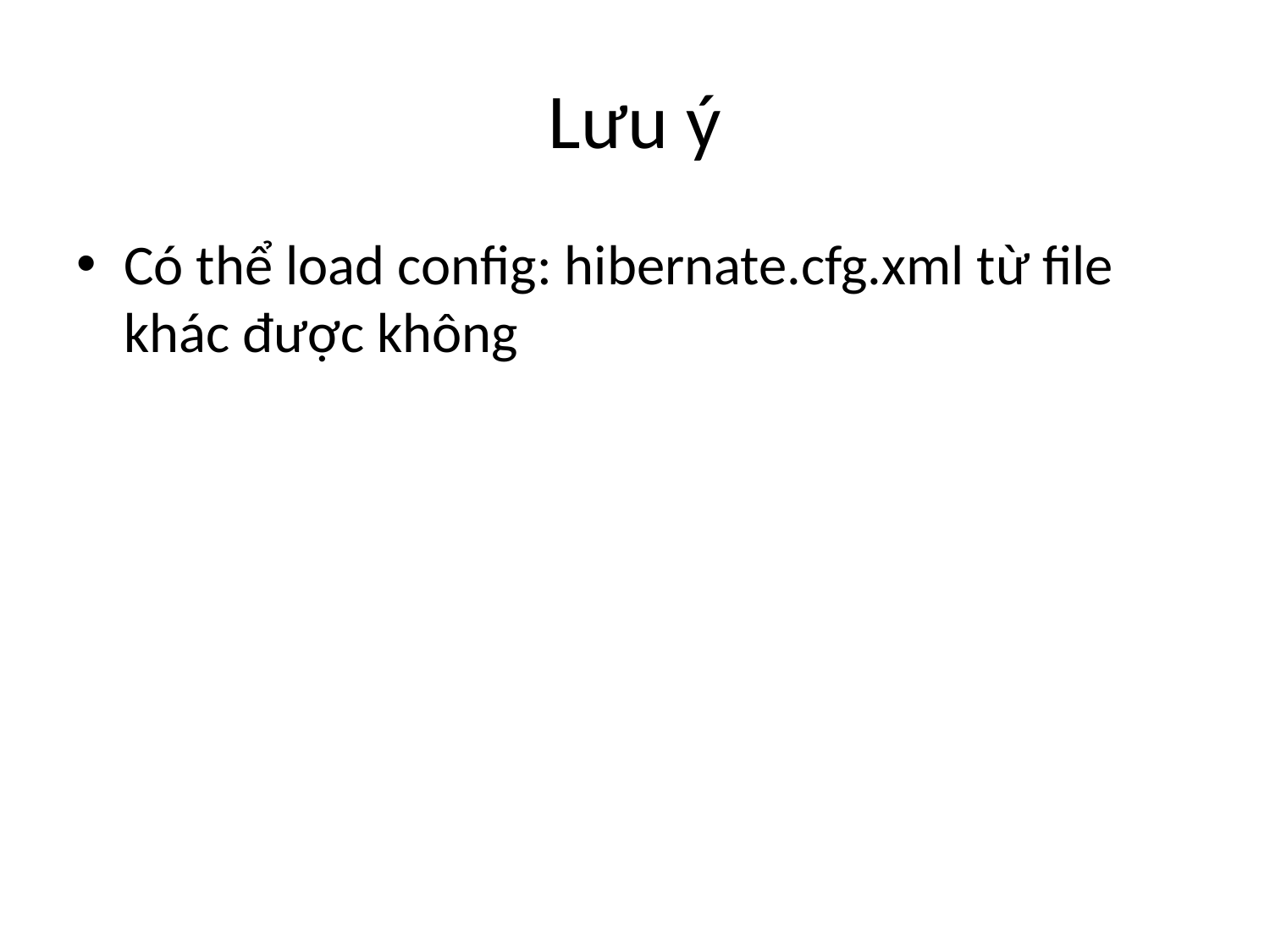

# Lưu ý
Có thể load config: hibernate.cfg.xml từ file khác được không